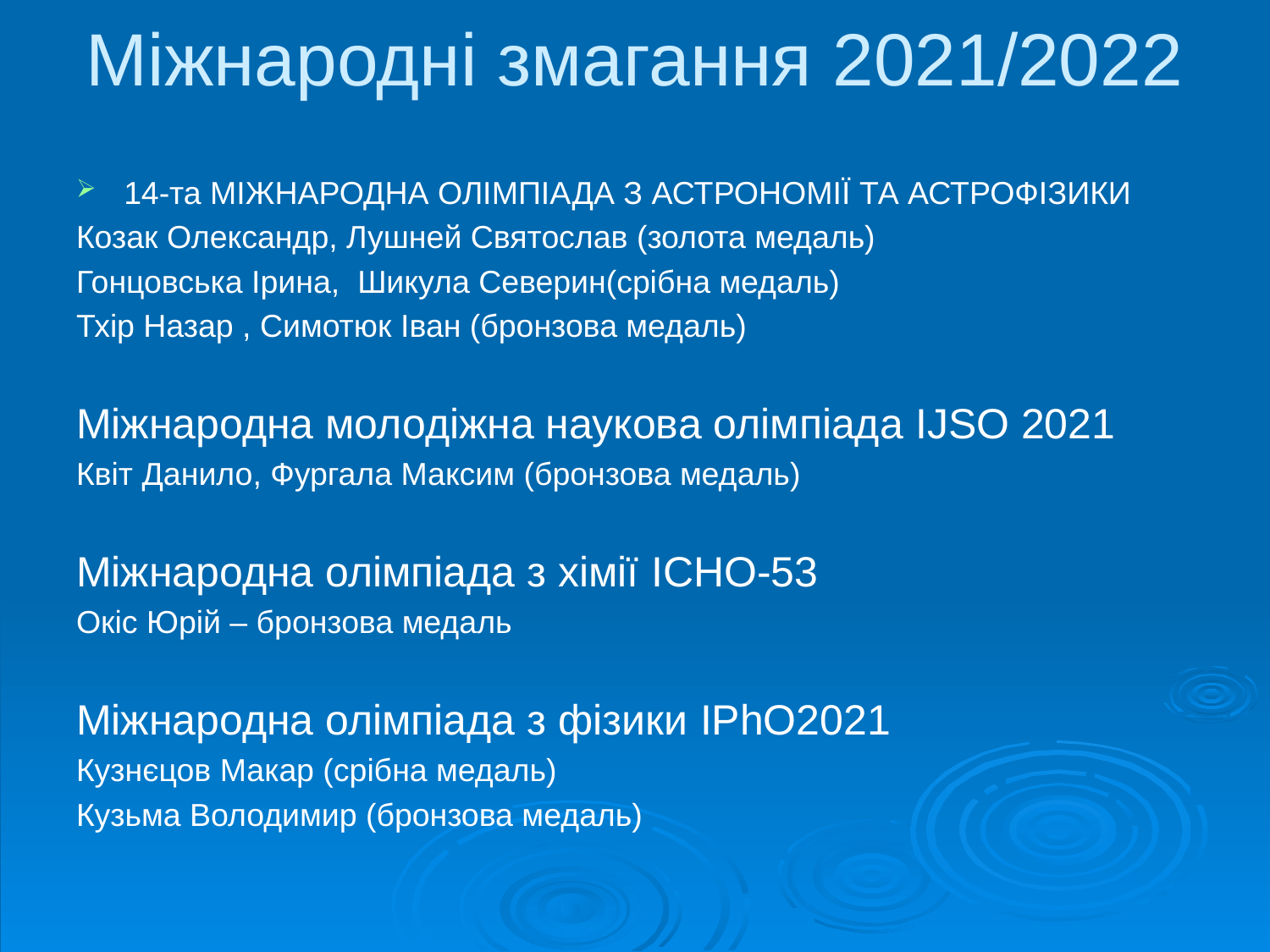

# Міжнародні змагання 2021/2022
14-та МІЖНАРОДНА ОЛІМПІАДА З АСТРОНОМІЇ ТА АСТРОФІЗИКИ
Козак Олександр, Лушней Святослав (золота медаль)
Гонцовська Ірина,  Шикула Северин(срібна медаль)
Тхір Назар , Симотюк Іван (бронзова медаль)

Міжнародна молодіжна наукова олімпіада IJSO 2021
Квіт Данило, Фургала Максим (бронзова медаль)

Міжнародна олімпіада з хімії ICHO-53
Окіс Юрій – бронзова медаль

Міжнародна олімпіада з фізики IPhO2021
Кузнєцов Макар (срібна медаль)
Кузьма Володимир (бронзова медаль)